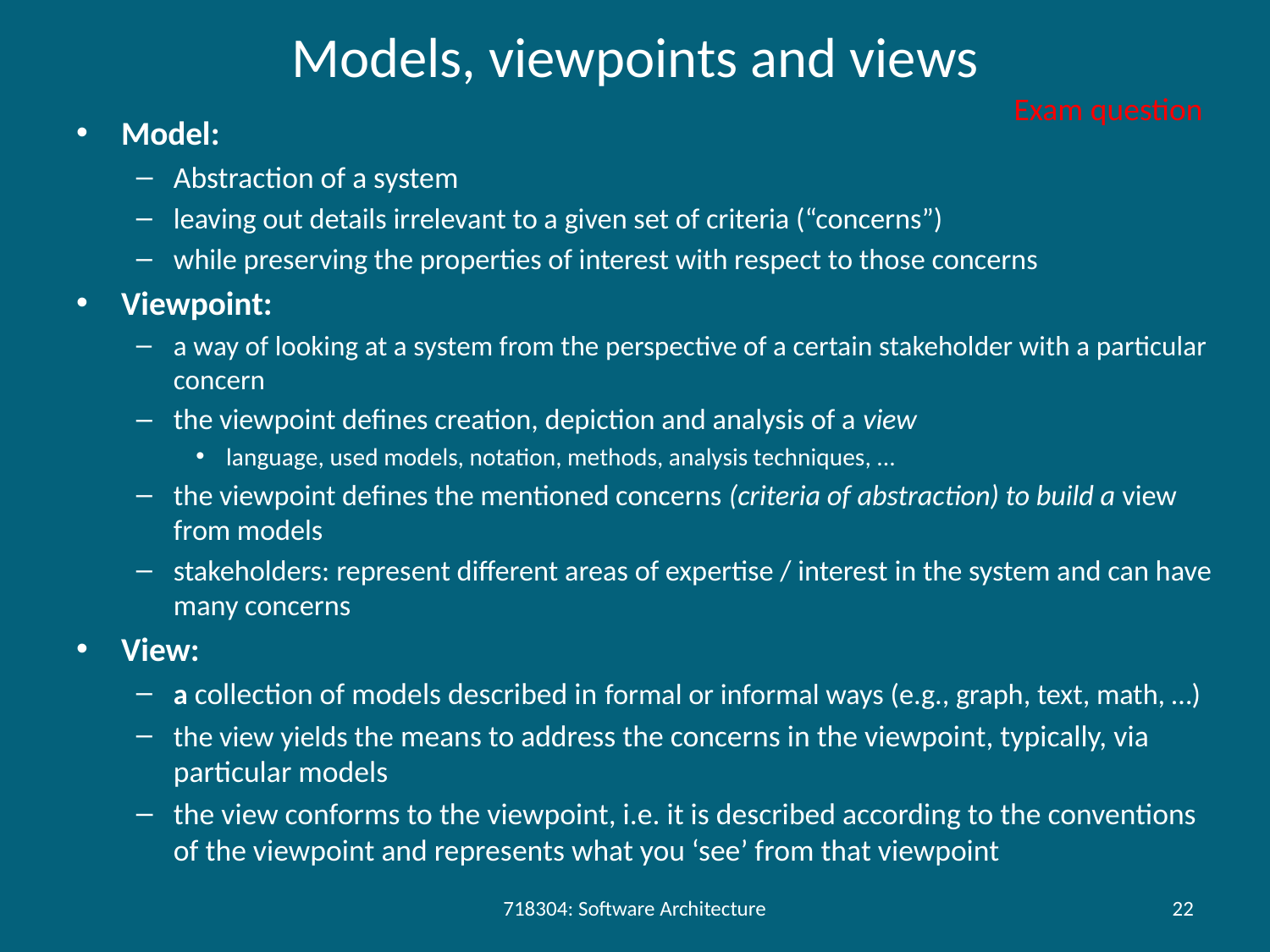

# Models, viewpoints and views
Exam question
Model:
Abstraction of a system
leaving out details irrelevant to a given set of criteria (“concerns”)
while preserving the properties of interest with respect to those concerns
Viewpoint:
a way of looking at a system from the perspective of a certain stakeholder with a particular concern
the viewpoint defines creation, depiction and analysis of a view
language, used models, notation, methods, analysis techniques, ...
the viewpoint defines the mentioned concerns (criteria of abstraction) to build a view from models
stakeholders: represent different areas of expertise / interest in the system and can have many concerns
View:
a collection of models described in formal or informal ways (e.g., graph, text, math, …)
the view yields the means to address the concerns in the viewpoint, typically, via particular models
the view conforms to the viewpoint, i.e. it is described according to the conventions of the viewpoint and represents what you ‘see’ from that viewpoint
718304: Software Architecture
22